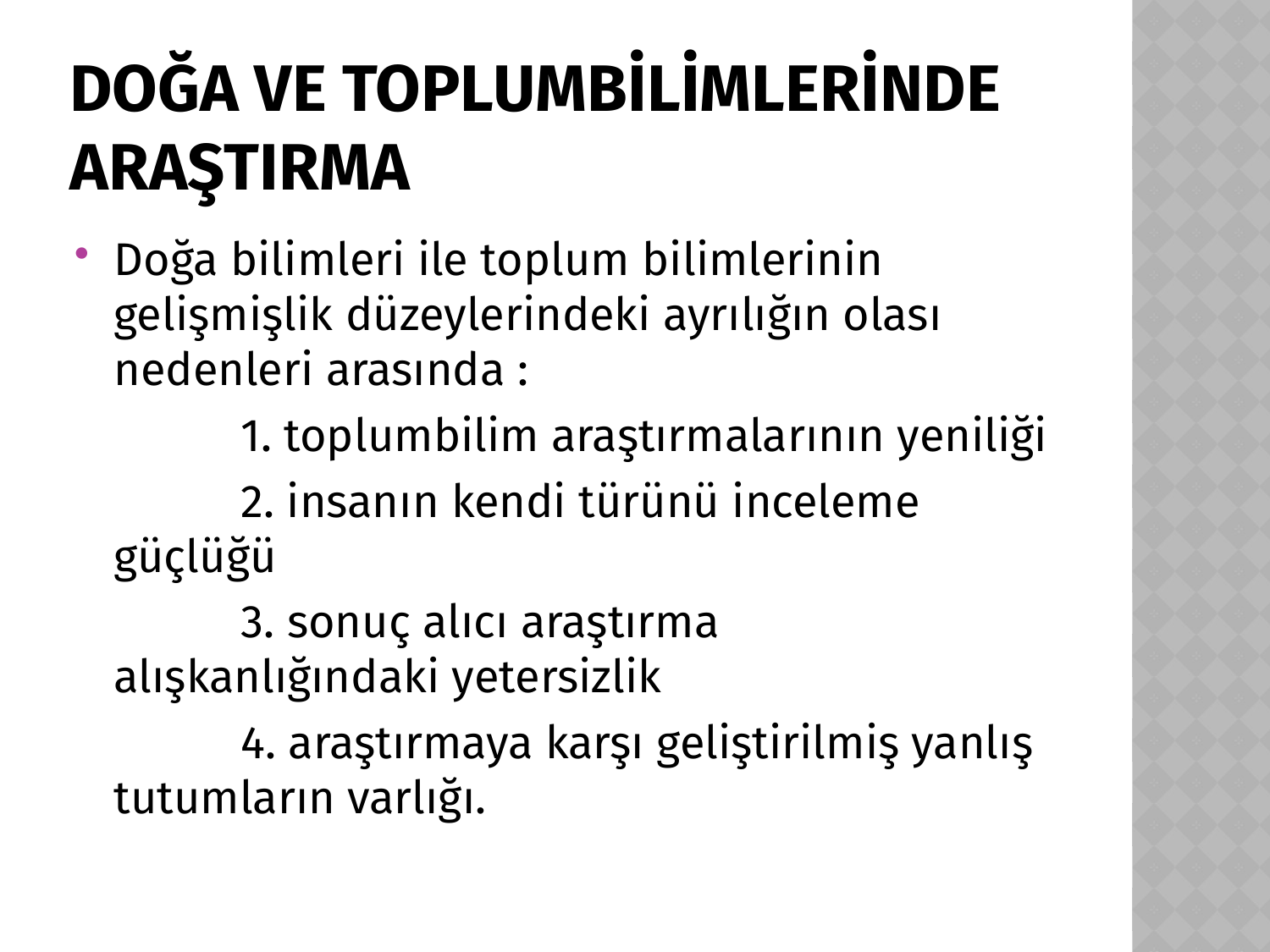

# Doğa ve Toplumbilimlerinde Araştırma
Doğa bilimleri ile toplum bilimlerinin gelişmişlik düzeylerindeki ayrılığın olası nedenleri arasında :
		1. toplumbilim araştırmalarının yeniliği
		2. insanın kendi türünü inceleme güçlüğü
		3. sonuç alıcı araştırma alışkanlığındaki yetersizlik
		4. araştırmaya karşı geliştirilmiş yanlış tutumların varlığı.